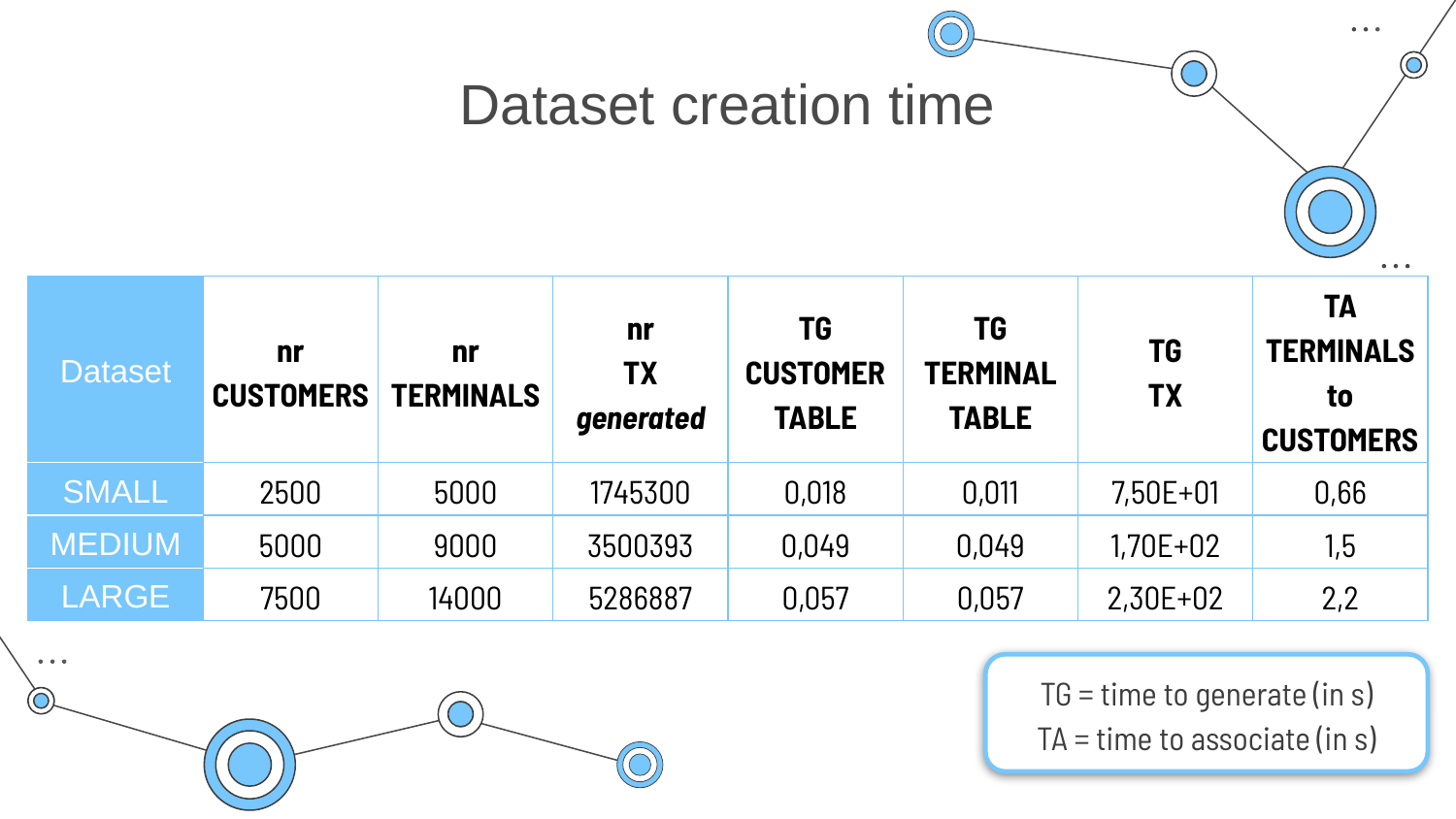

Dataset creation time

| Dataset | nr CUSTOMERS | nr TERMINALS | nr TX generated | TG CUSTOMER TABLE | TG TERMINAL TABLE | TG TX | TA TERMINALS to CUSTOMERS |
| --- | --- | --- | --- | --- | --- | --- | --- |
| SMALL | 2500 | 5000 | 1745300 | 0,018 | 0,011 | 7,50E+01 | 0,66 |
| MEDIUM | 5000 | 9000 | 3500393 | 0,049 | 0,049 | 1,70E+02 | 1,5 |
| LARGE | 7500 | 14000 | 5286887 | 0,057 | 0,057 | 2,30E+02 | 2,2 |

TG = time to generate (in s)
TA = time to associate (in s)